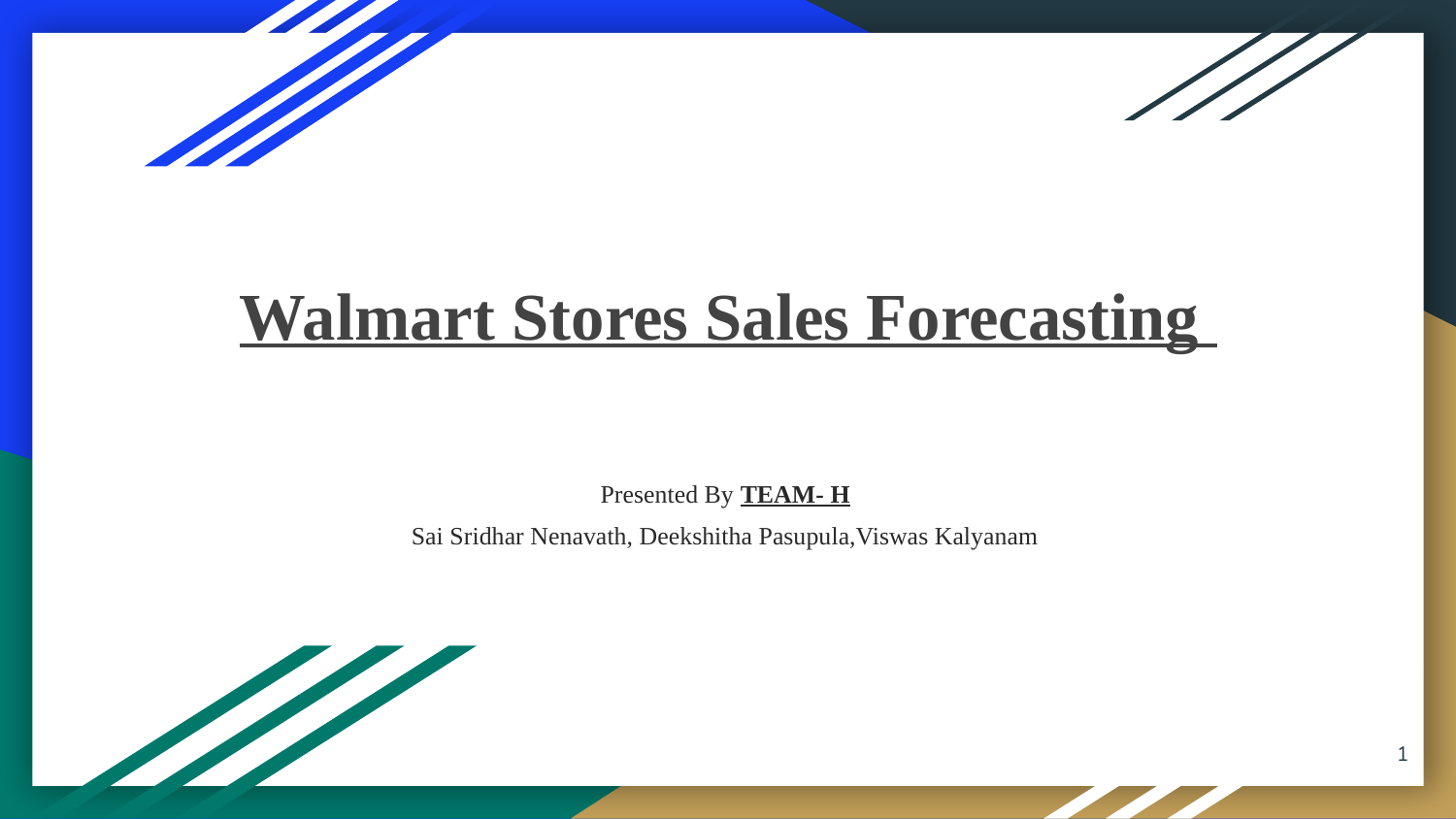

# Walmart Stores Sales Forecasting

Presented By TEAM- H
Sai Sridhar Nenavath, Deekshitha Pasupula,Viswas Kalyanam
1